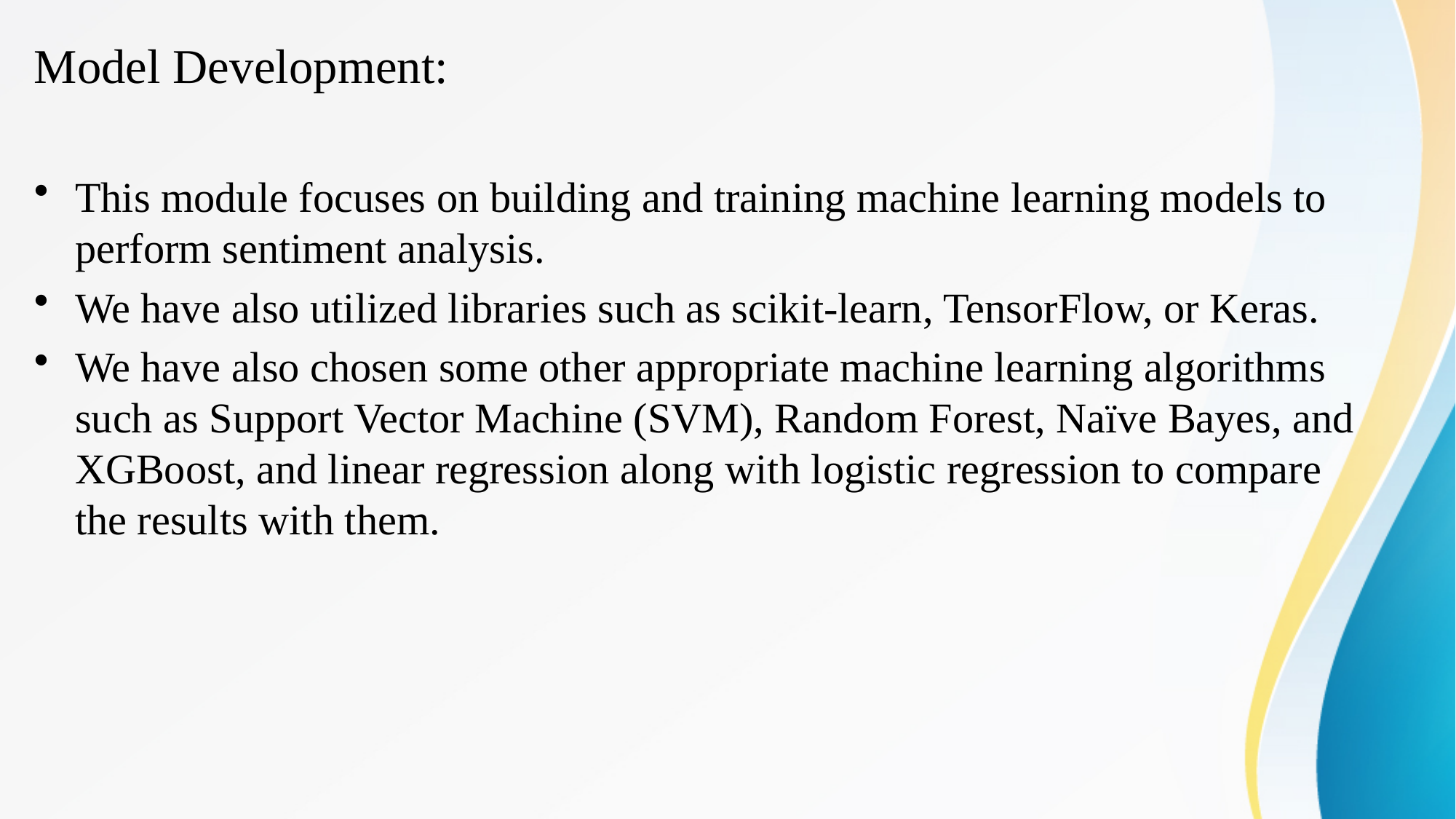

Model Development:

This module focuses on building and training machine learning models to perform sentiment analysis.
We have also utilized libraries such as scikit-learn, TensorFlow, or Keras.
We have also chosen some other appropriate machine learning algorithms such as Support Vector Machine (SVM), Random Forest, Naïve Bayes, and XGBoost, and linear regression along with logistic regression to compare the results with them.